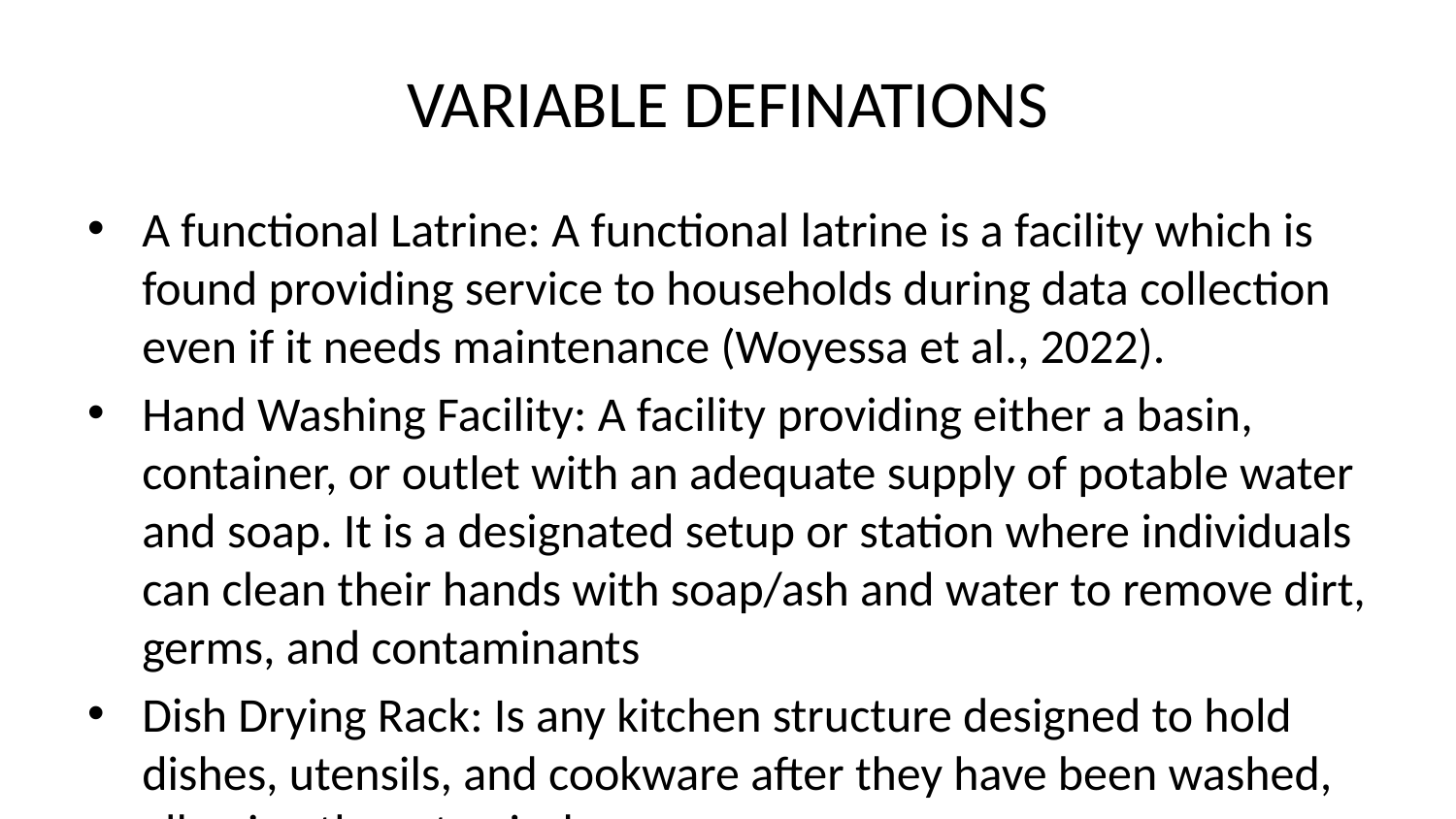

# VARIABLE DEFINATIONS
A functional Latrine: A functional latrine is a facility which is found providing service to households during data collection even if it needs maintenance (Woyessa et al., 2022).
Hand Washing Facility: A facility providing either a basin, container, or outlet with an adequate supply of potable water and soap. It is a designated setup or station where individuals can clean their hands with soap/ash and water to remove dirt, germs, and contaminants
Dish Drying Rack: Is any kitchen structure designed to hold dishes, utensils, and cookware after they have been washed, allowing them to air dry.